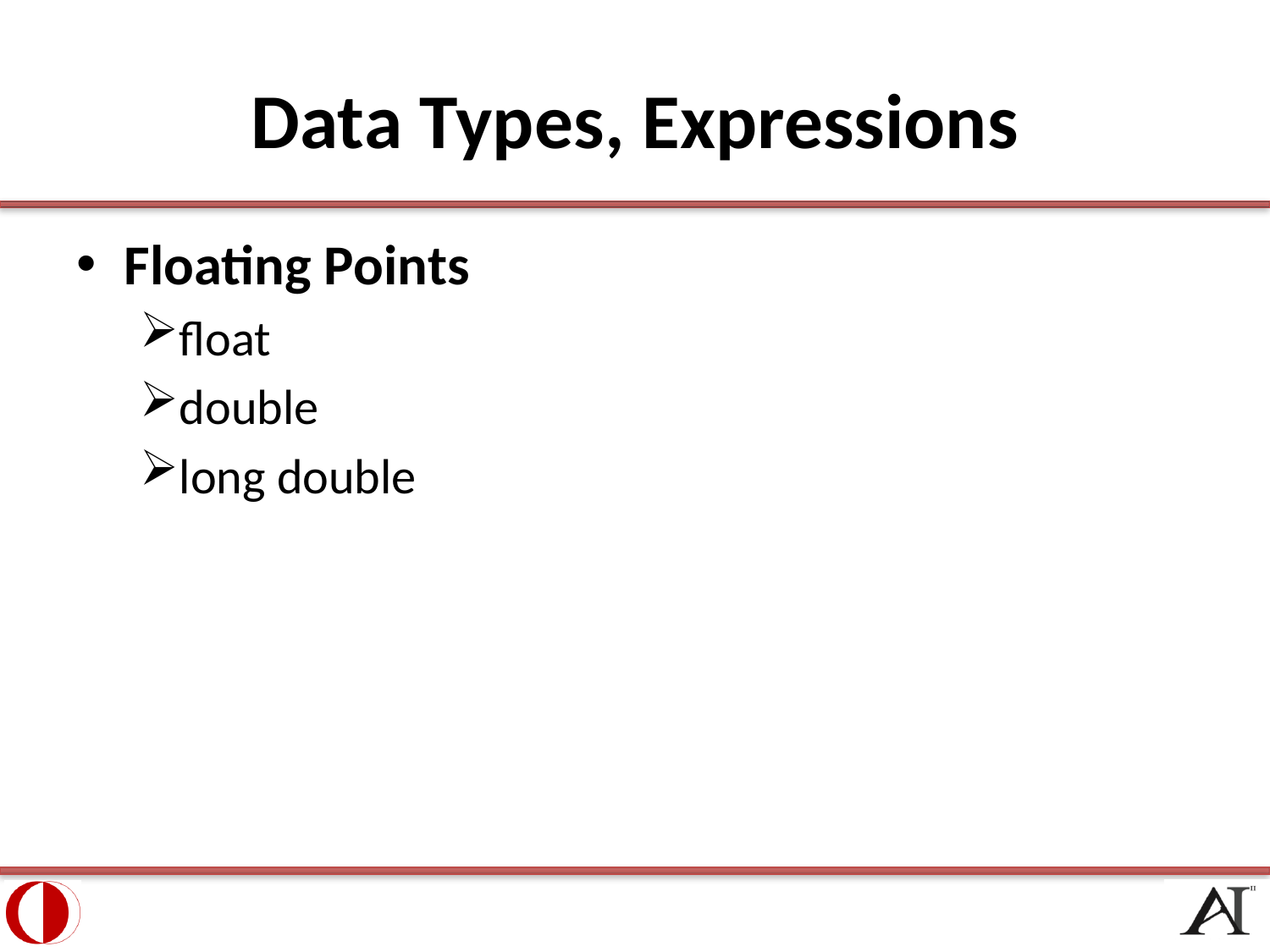

# Data Types, Expressions
Floating Points
float
double
long double